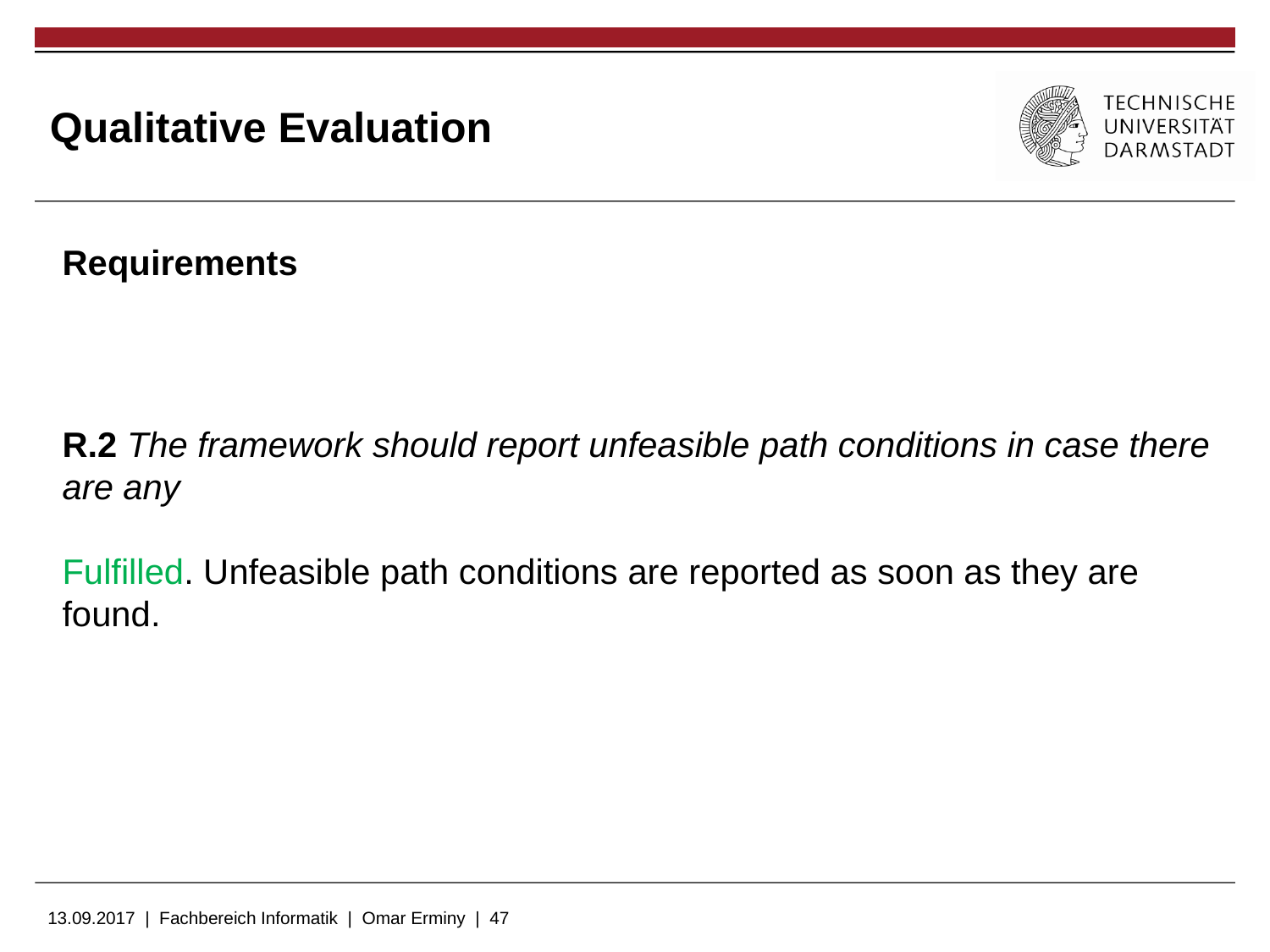

# Qualitative Evaluation
Requirements

R.2 The framework should report unfeasible path conditions in case there are any
Fulfilled. Unfeasible path conditions are reported as soon as they are found.